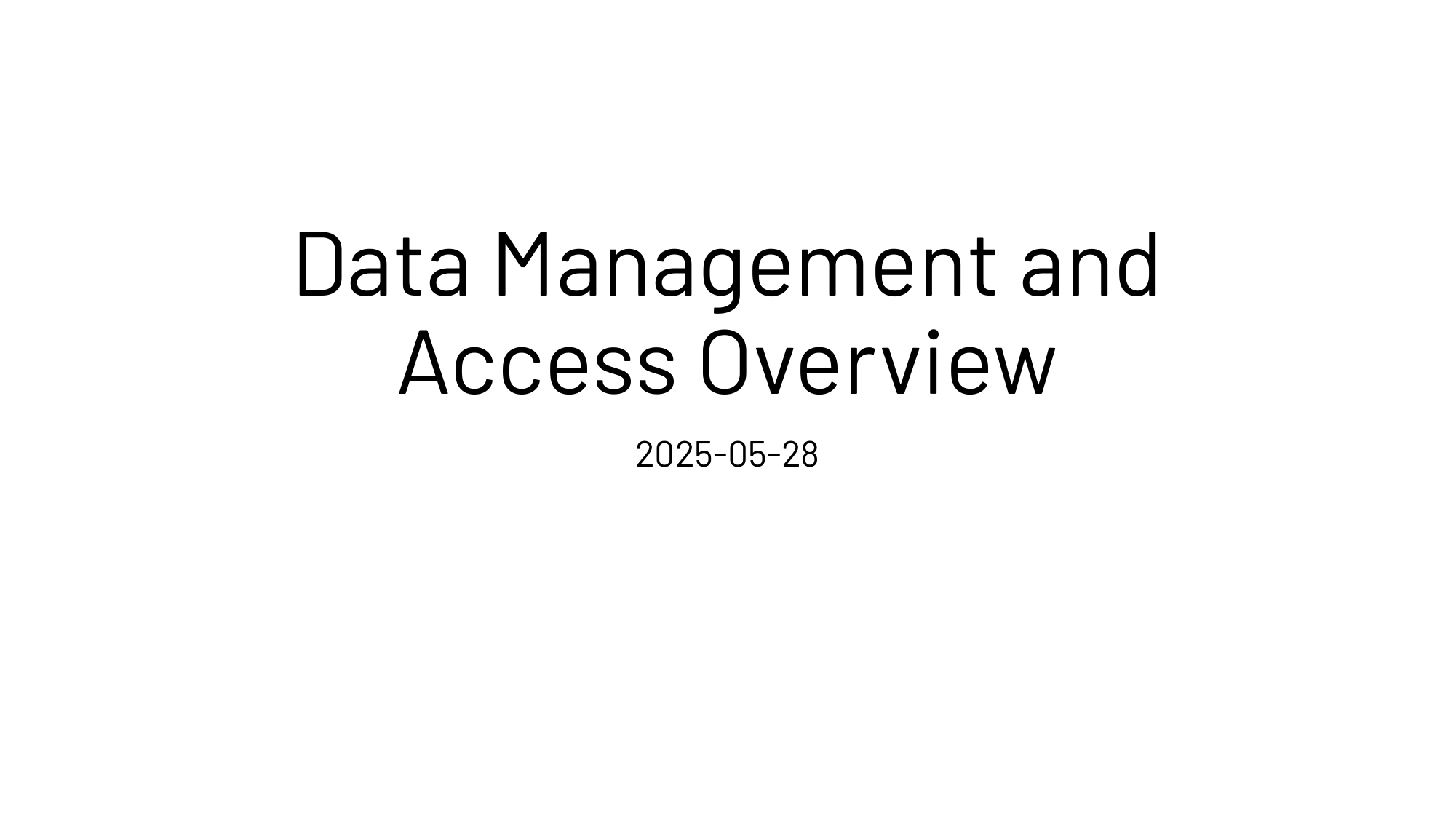

# Data Management and Access Overview
2025-05-28